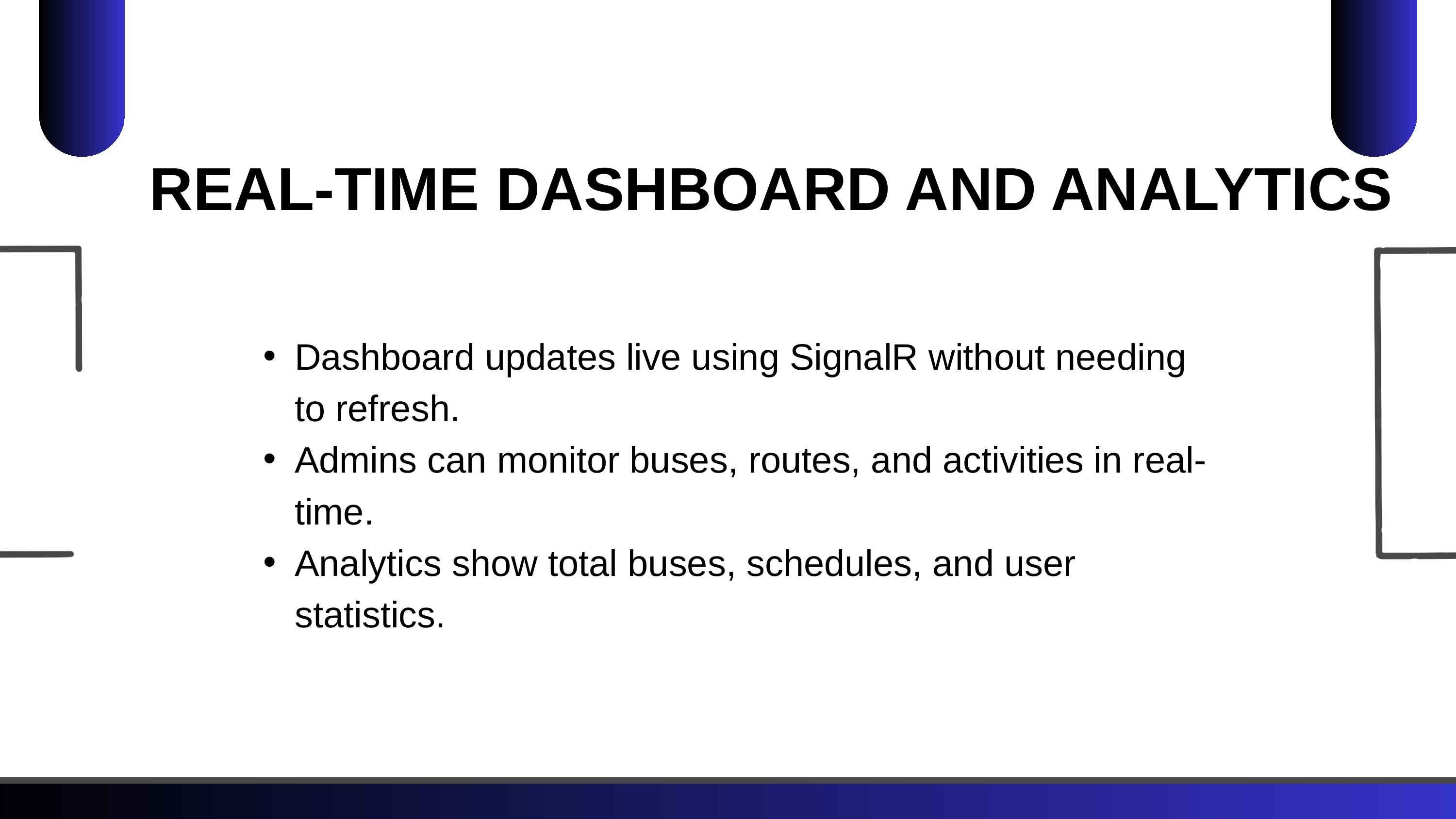

REAL-TIME DASHBOARD AND ANALYTICS

Dashboard updates live using SignalR without needing to refresh.
Admins can monitor buses, routes, and activities in real-time.
Analytics show total buses, schedules, and user statistics.